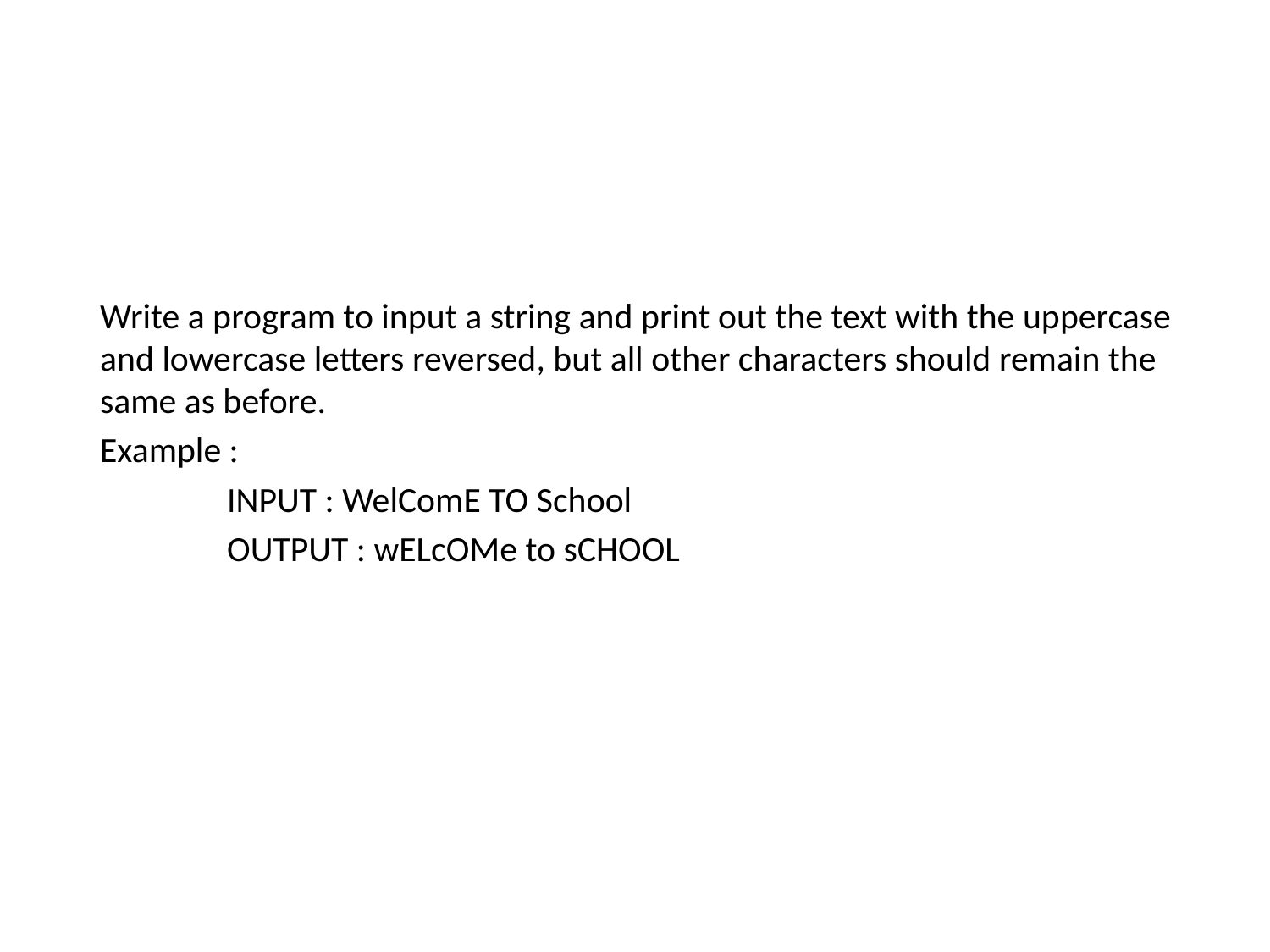

Write a program to input a string and print out the text with the uppercase and lowercase letters reversed, but all other characters should remain the same as before.
	Example :
		INPUT : WelComE TO School
		OUTPUT : wELcOMe to sCHOOL